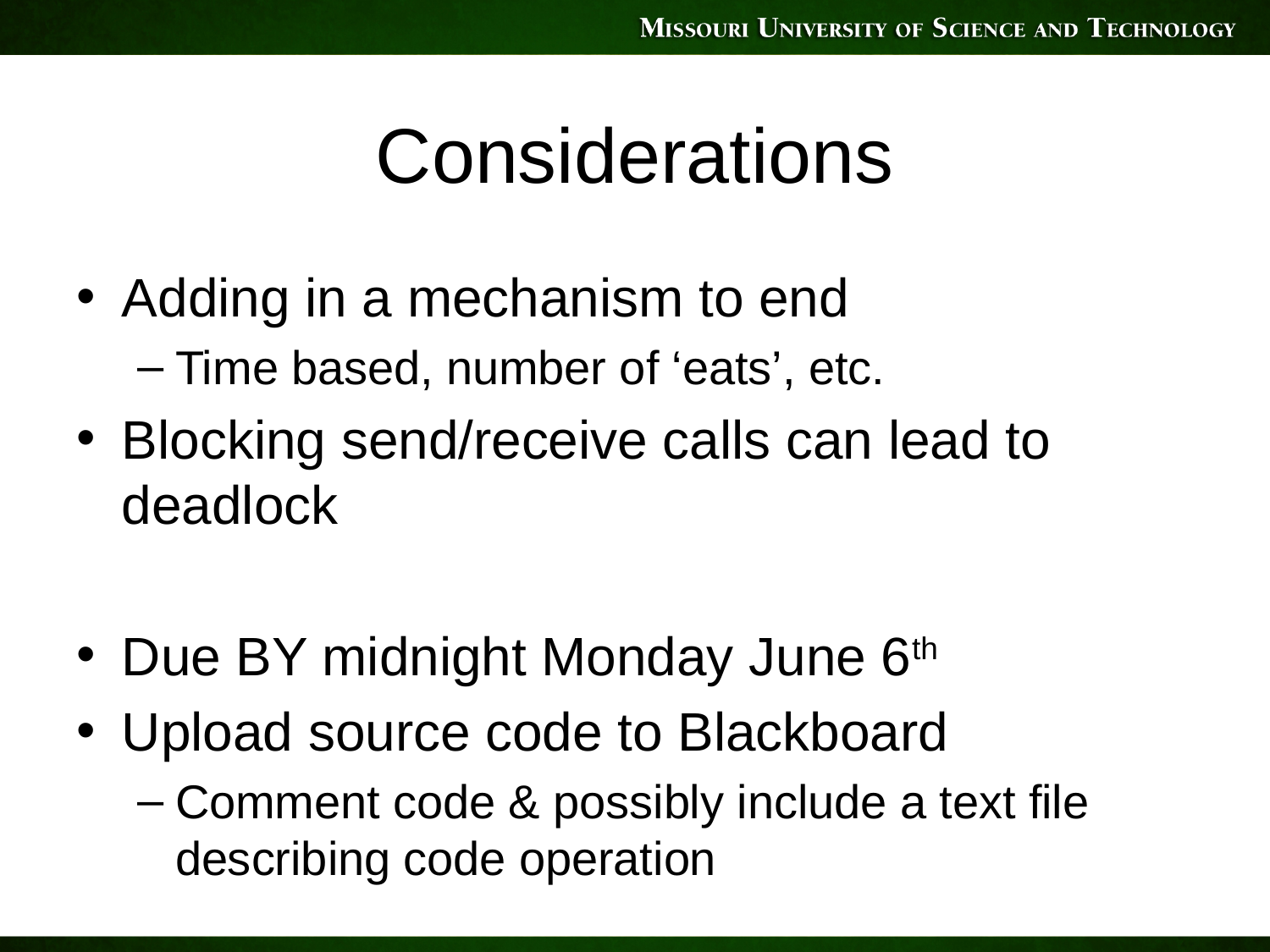

# Considerations
Adding in a mechanism to end
Time based, number of ‘eats’, etc.
Blocking send/receive calls can lead to deadlock

Due BY midnight Monday June 6th
Upload source code to Blackboard
Comment code & possibly include a text file describing code operation